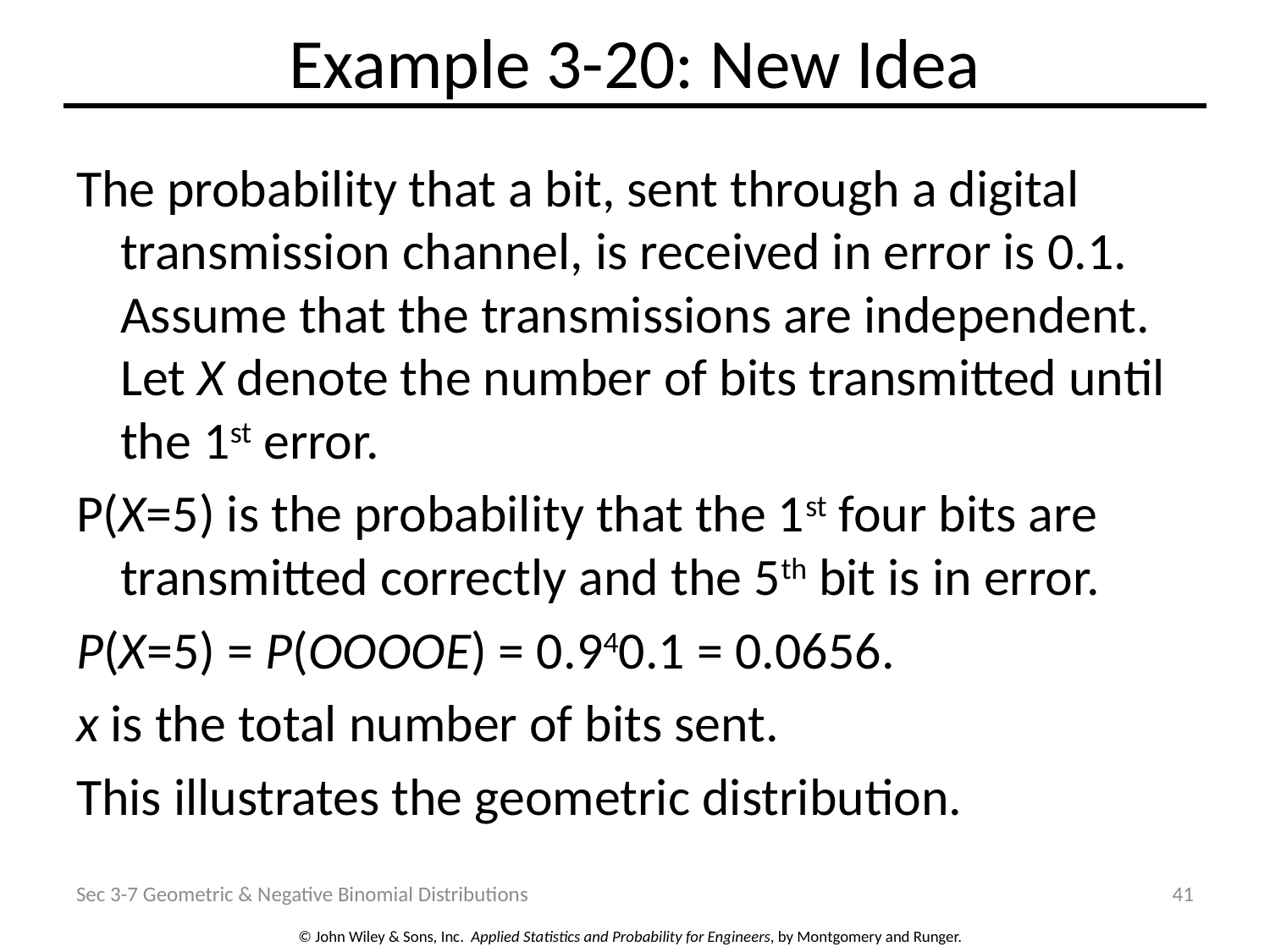

# Example 3-20: New Idea
The probability that a bit, sent through a digital transmission channel, is received in error is 0.1.  Assume that the transmissions are independent.  Let X denote the number of bits transmitted until the 1st error.
P(X=5) is the probability that the 1st four bits are transmitted correctly and the 5th bit is in error.
P(X=5) = P(OOOOE) = 0.940.1 = 0.0656.
x is the total number of bits sent.
This illustrates the geometric distribution.
Sec 3-7 Geometric & Negative Binomial Distributions
41